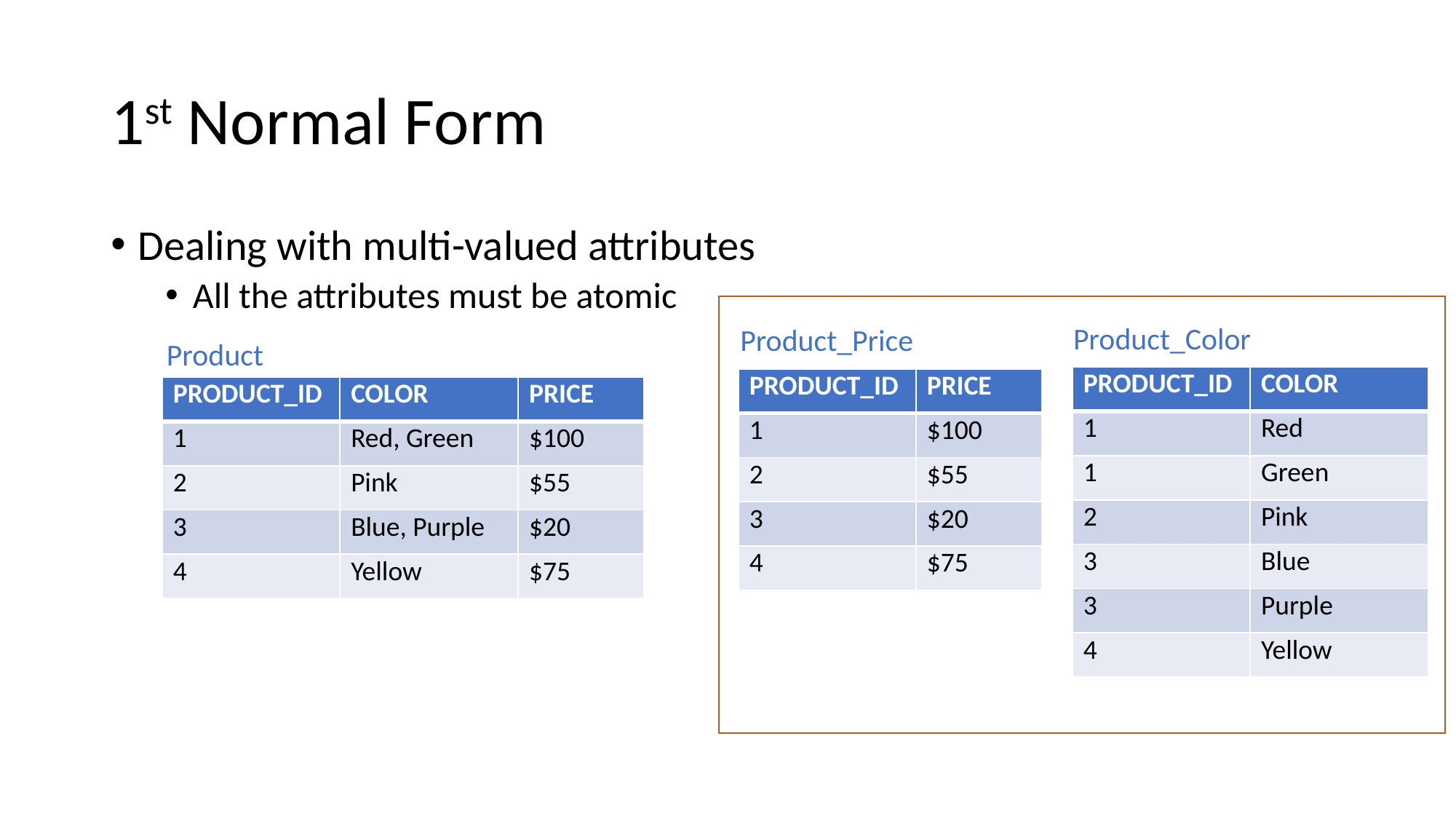

# 1st Normal Form
Dealing with multi-valued attributes
All the attributes must be atomic

Product_Color
Product_Price
Product
| PRODUCT\_ID | COLOR |
| --- | --- |
| 1 | Red |
| 1 | Green |
| 2 | Pink |
| 3 | Blue |
| 3 | Purple |
| 4 | Yellow |
| PRODUCT\_ID | PRICE |
| --- | --- |
| 1 | $100 |
| 2 | $55 |
| 3 | $20 |
| 4 | $75 |
| PRODUCT\_ID | COLOR | PRICE |
| --- | --- | --- |
| 1 | Red, Green | $100 |
| 2 | Pink | $55 |
| 3 | Blue, Purple | $20 |
| 4 | Yellow | $75 |